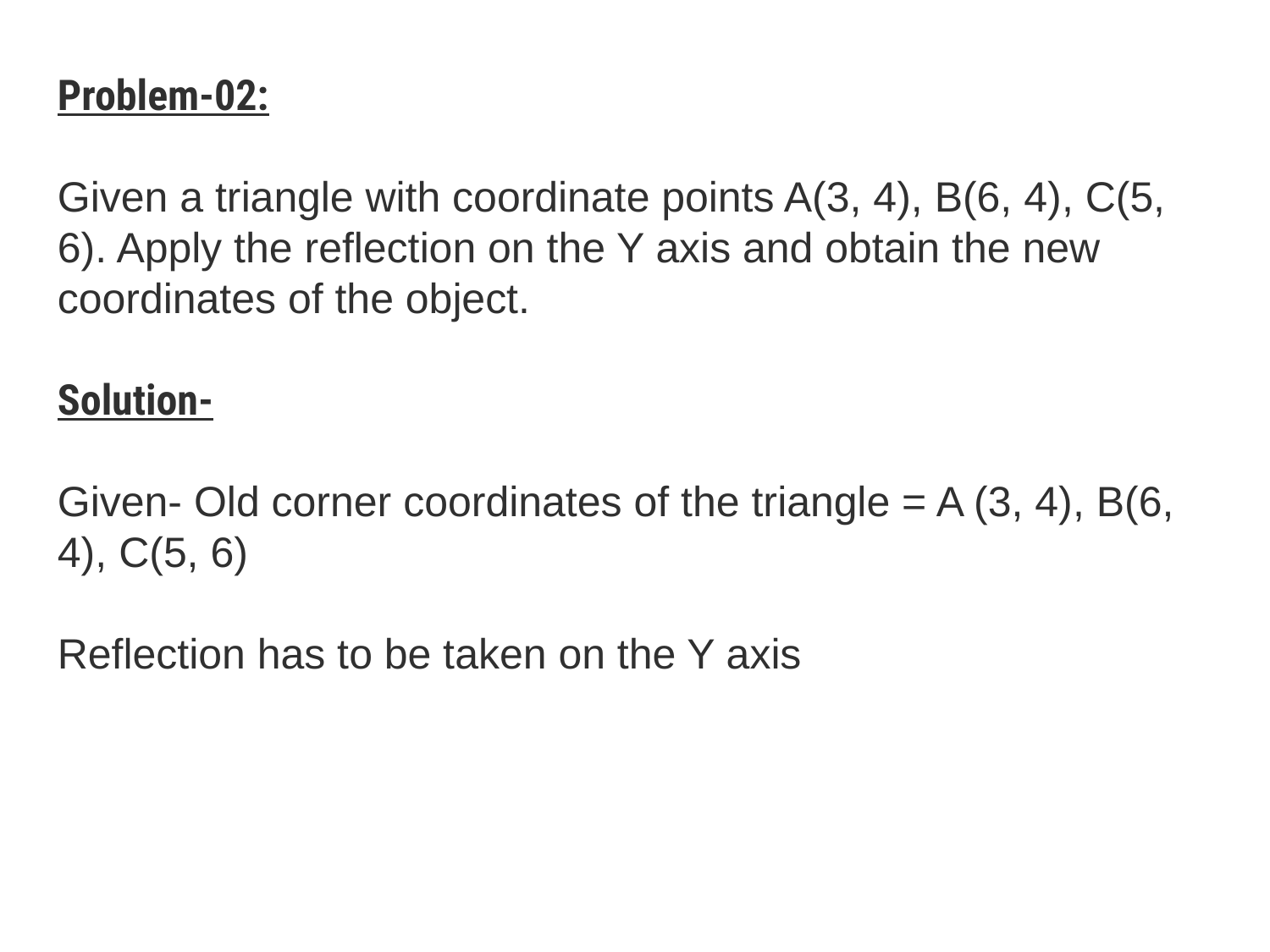

Problem-02:

Given a triangle with coordinate points A(3, 4), B(6, 4), C(5, 6). Apply the reflection on the Y axis and obtain the new coordinates of the object.

Solution-

Given- Old corner coordinates of the triangle = A (3, 4), B(6, 4), C(5, 6)

Reflection has to be taken on the Y axis